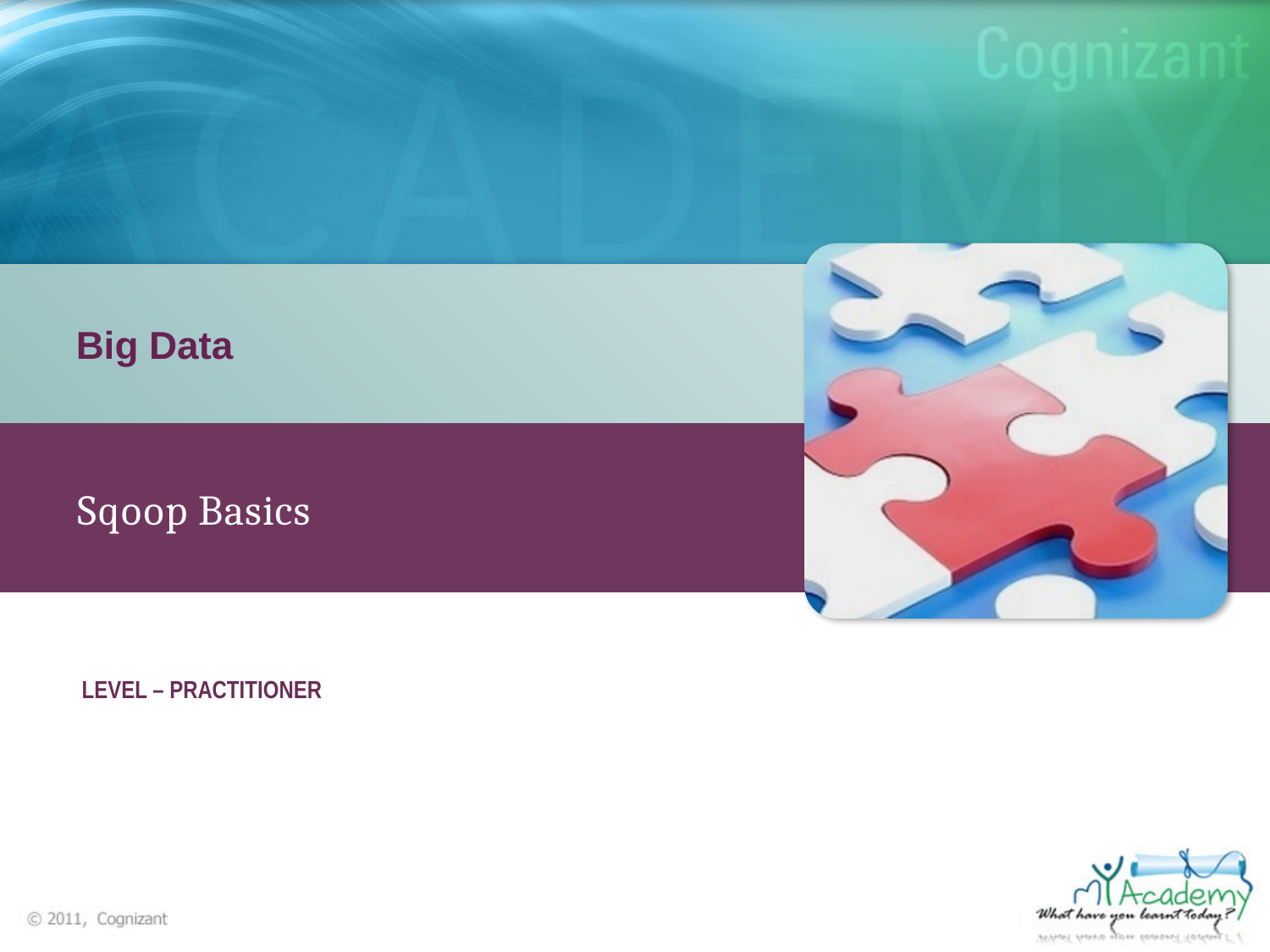

Big Data
Sqoop Basics
LEVEL – PRACTITIONER